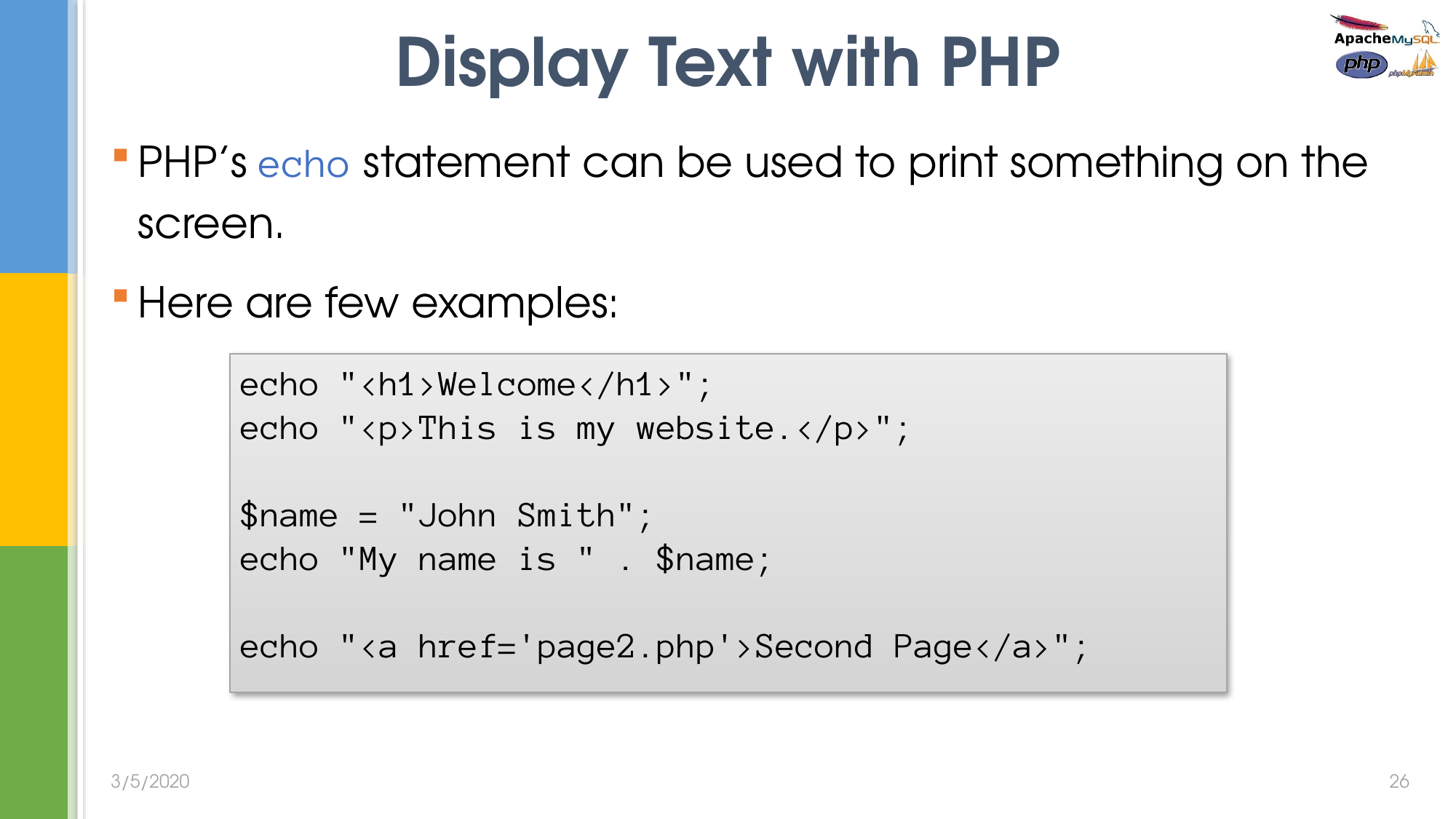

# Display Text with PHP
PHP’s echo statement can be used to print something on the screen.
Here are few examples:
echo "<h1>Welcome</h1>";
echo "<p>This is my website.</p>";

$name = "John Smith";
echo "My name is " . $name;

echo "<a href='page2.php'>Second Page</a>";
26
3/5/2020